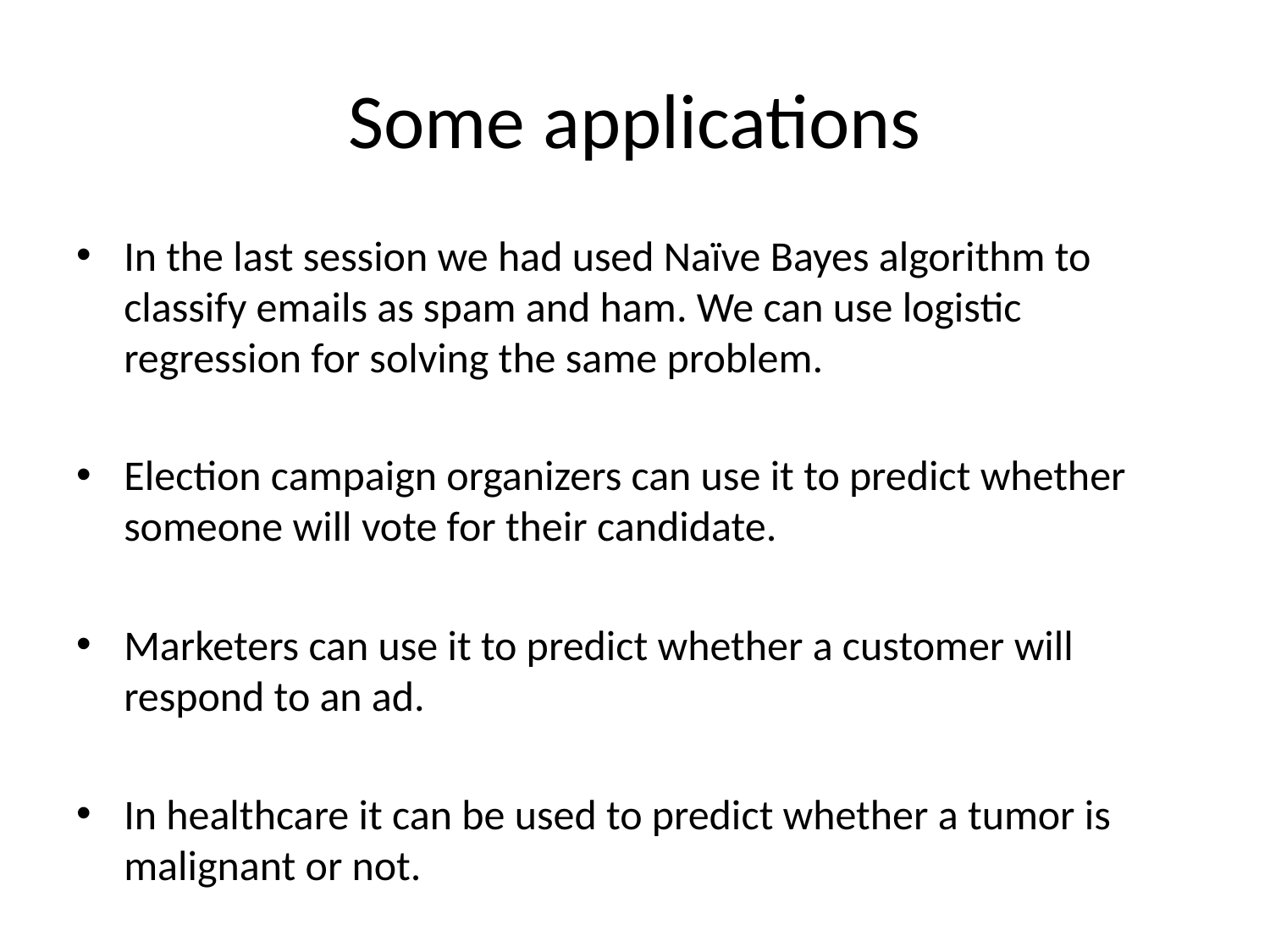

# Some applications
In the last session we had used Naïve Bayes algorithm to classify emails as spam and ham. We can use logistic regression for solving the same problem.

Election campaign organizers can use it to predict whether someone will vote for their candidate.

Marketers can use it to predict whether a customer will respond to an ad.

In healthcare it can be used to predict whether a tumor is malignant or not.